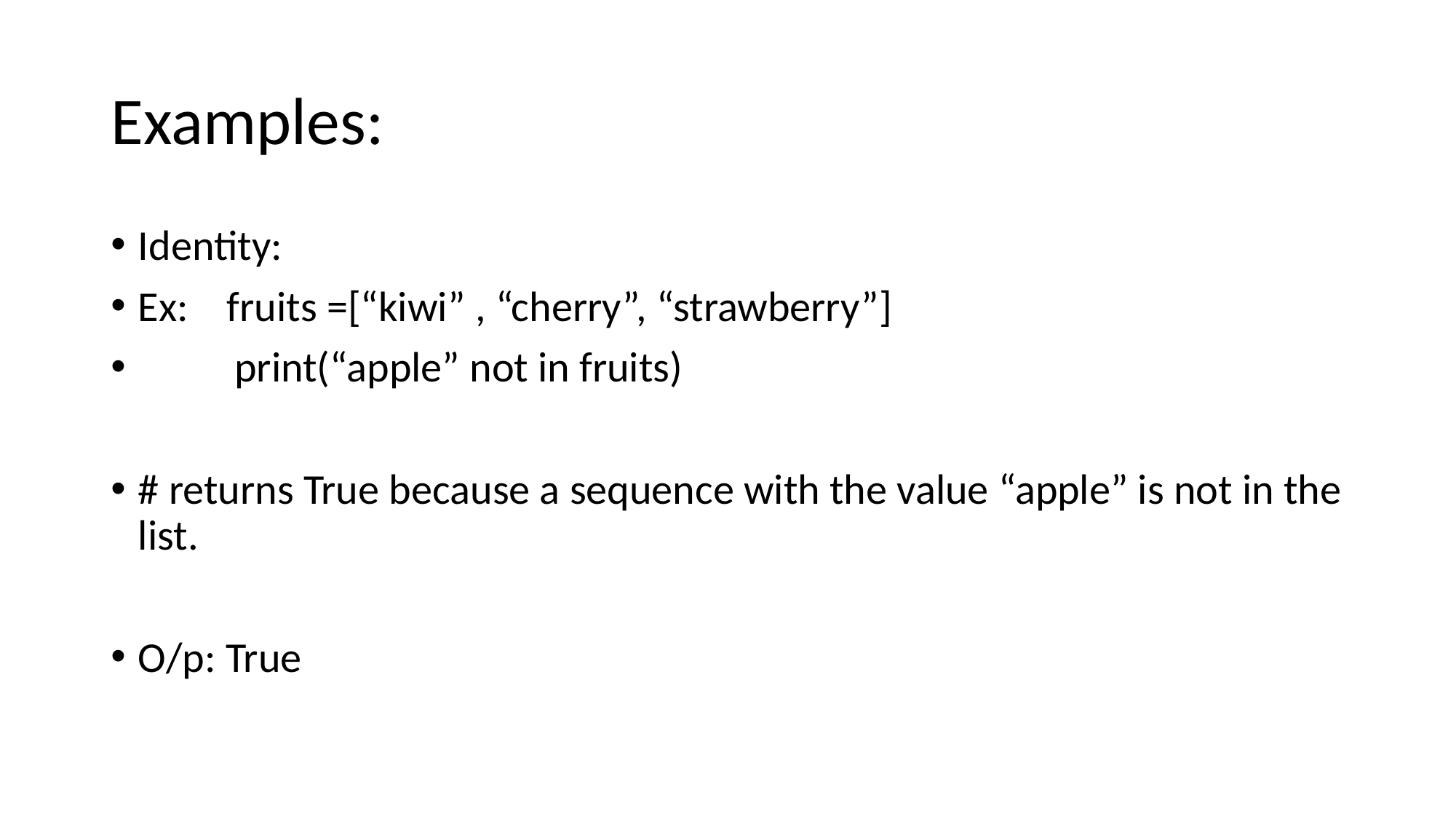

# Examples:
Identity:
Ex:    fruits =[“kiwi” , “cherry”, “strawberry”]
          print(“apple” not in fruits)

# returns True because a sequence with the value “apple” is not in the list.

O/p: True